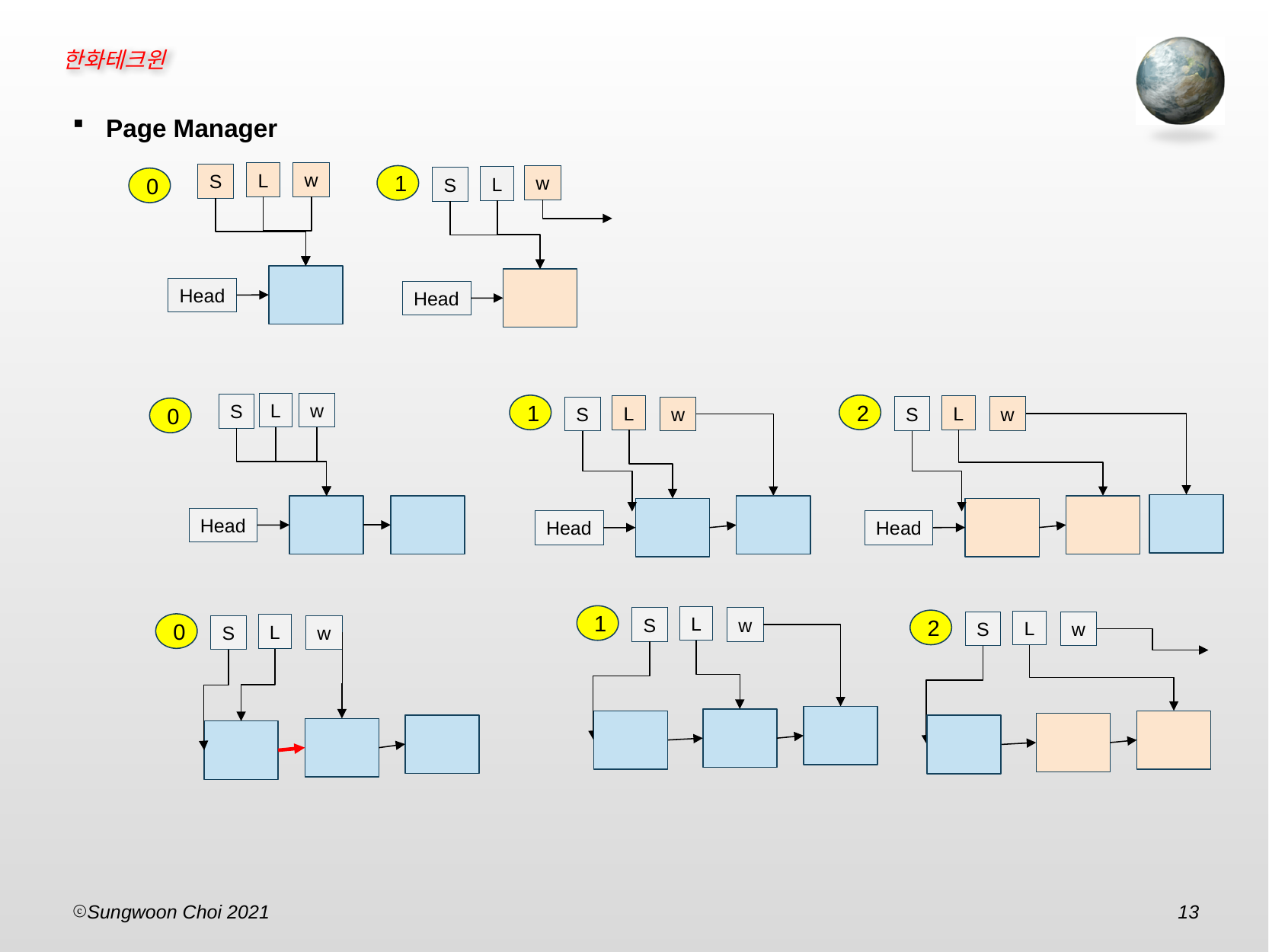

Page Manager
w
L
S
1
w
L
S
0

Head
Head
L
w
S
2
1
L
L
S
w
S
w
0

Head
Head
Head
1
L
S
w
2
L
S
w
0
L
S
w

Sungwoon Choi 2021
13